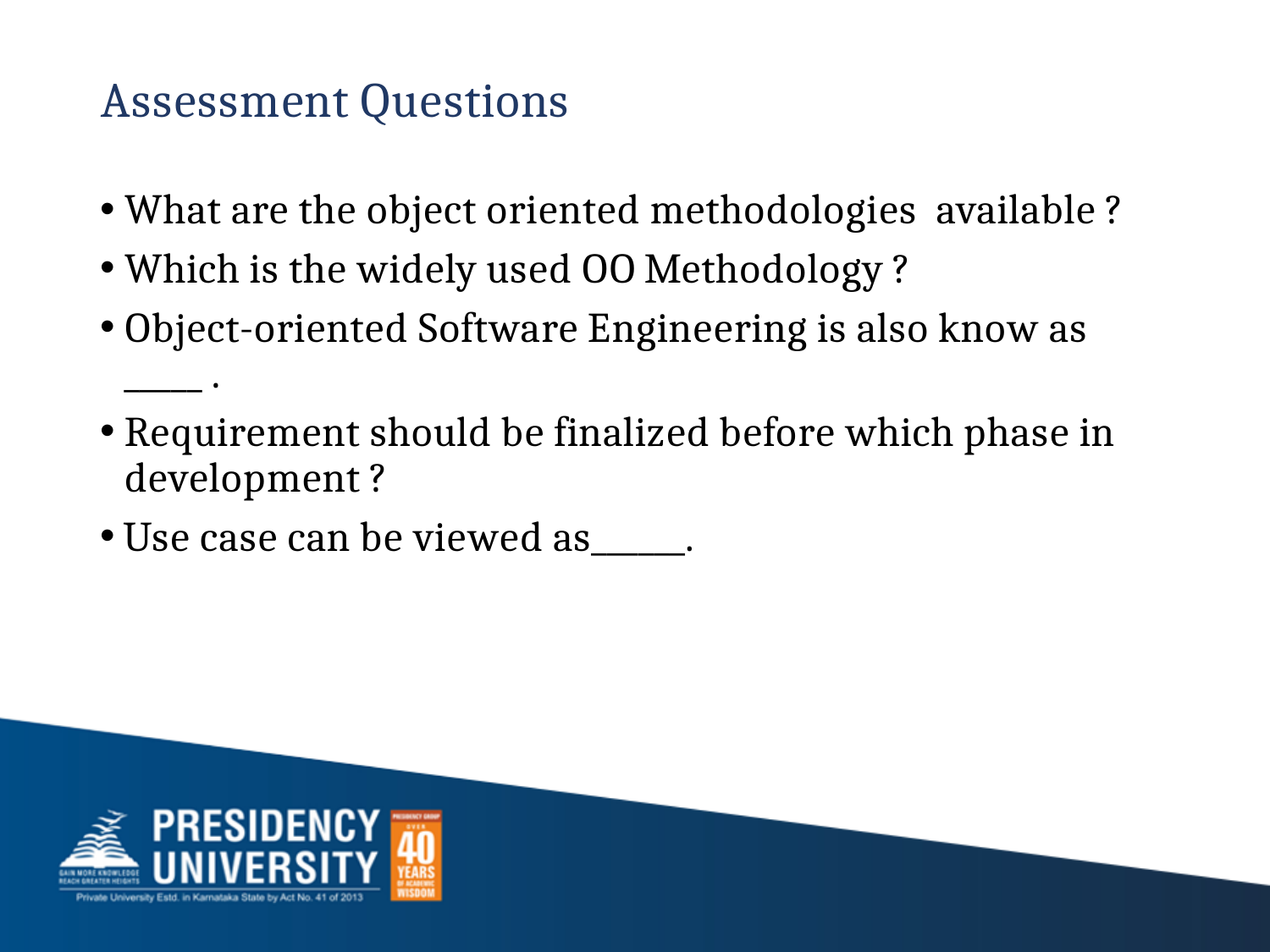

# Assessment Questions
What are the object oriented methodologies  available ?
Which is the widely used OO Methodology ?
Object-oriented Software Engineering is also know as _____ .
Requirement should be finalized before which phase in development ?
Use case can be viewed as______.